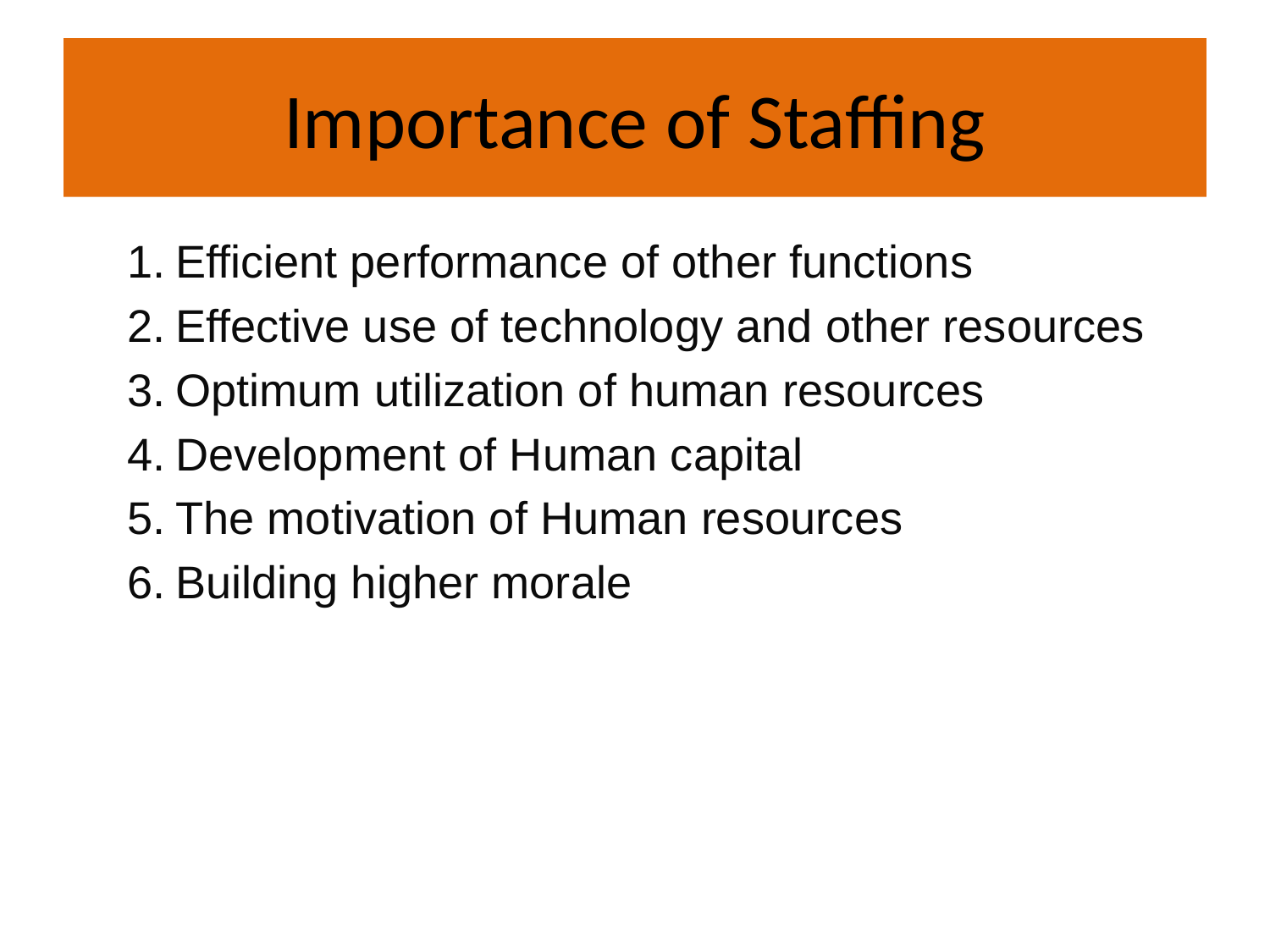

# Importance of Staffing
Efficient performance of other functions
Effective use of technology and other resources
Optimum utilization of human resources
Development of Human capital
The motivation of Human resources
Building higher morale